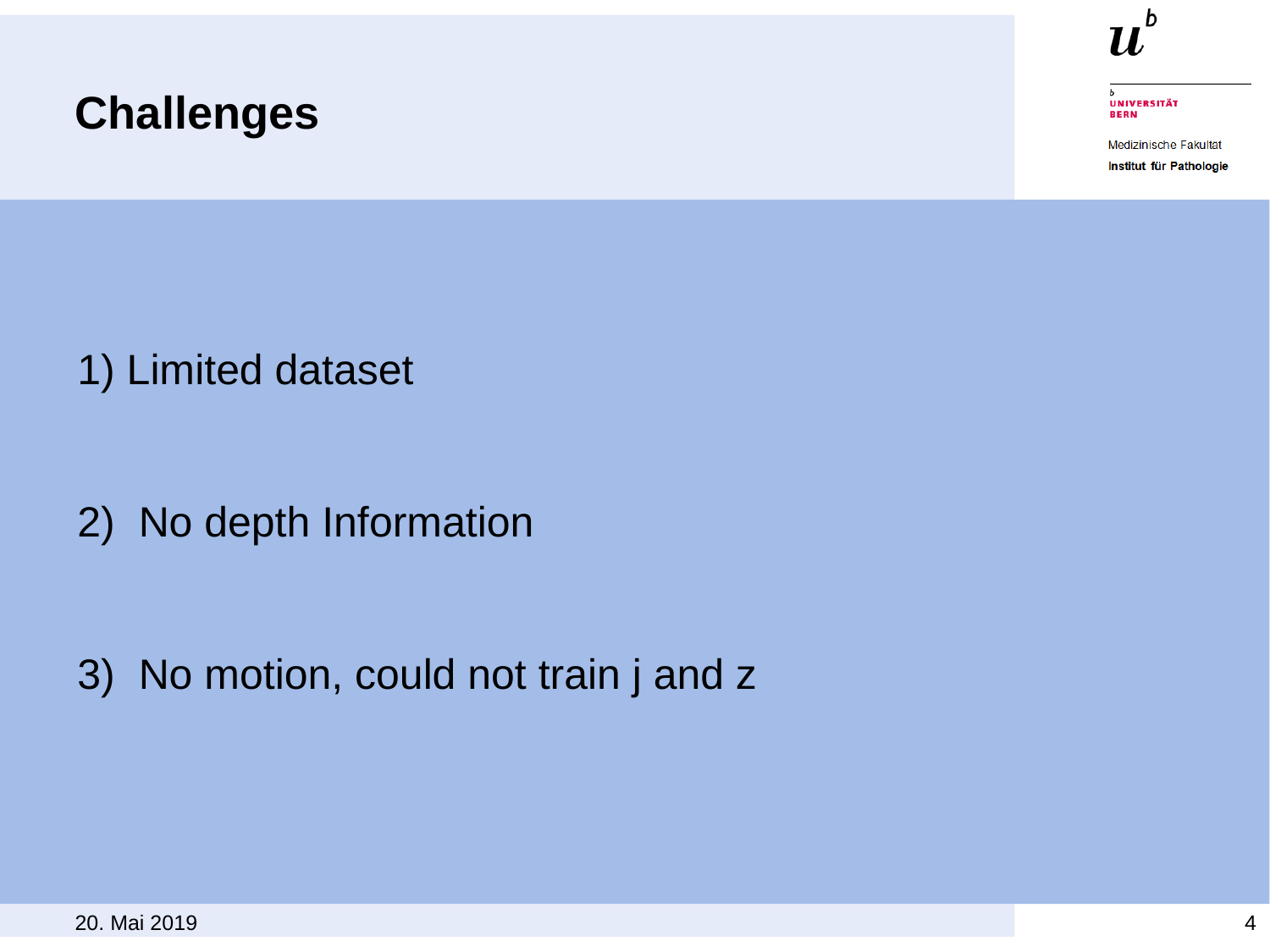

# Challenges
1) Limited dataset

2)  No depth Information

3)  No motion, could not train j and z

20. Mai 2019
4